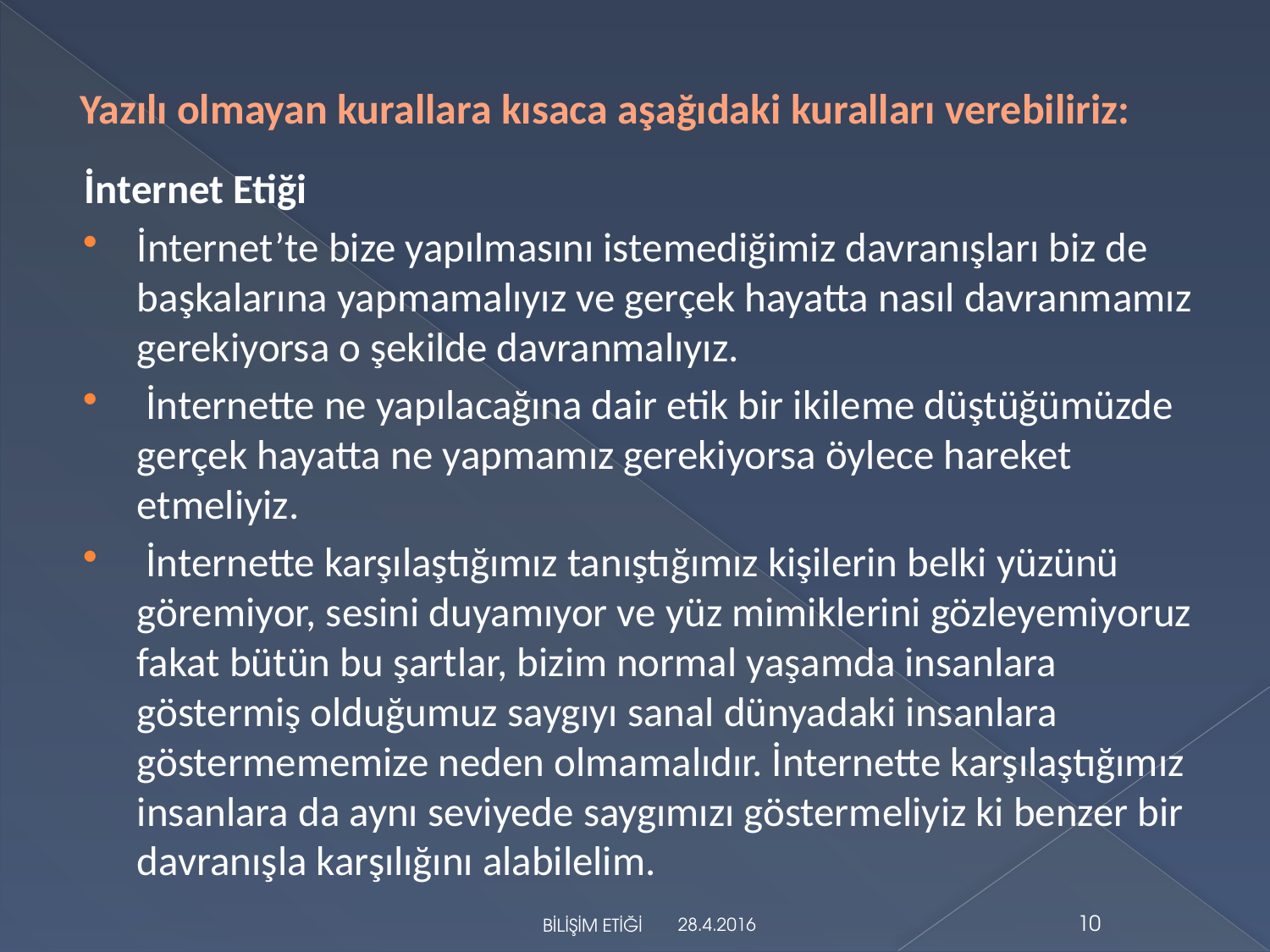

# Yazılı olmayan kurallara kısaca aşağıdaki kuralları verebiliriz:
İnternet Etiği
İnternet’te bize yapılmasını istemediğimiz davranışları biz de başkalarına yapmamalıyız ve gerçek hayatta nasıl davranmamız gerekiyorsa o şekilde davranmalıyız.
 İnternette ne yapılacağına dair etik bir ikileme düştüğümüzde gerçek hayatta ne yapmamız gerekiyorsa öylece hareket etmeliyiz.
 İnternette karşılaştığımız tanıştığımız kişilerin belki yüzünü göremiyor, sesini duyamıyor ve yüz mimiklerini gözleyemiyoruz fakat bütün bu şartlar, bizim normal yaşamda insanlara göstermiş olduğumuz saygıyı sanal dünyadaki insanlara göstermememize neden olmamalıdır. İnternette karşılaştığımız insanlara da aynı seviyede saygımızı göstermeliyiz ki benzer bir davranışla karşılığını alabilelim.

28.4.2016
BİLİŞİM ETİĞİ
10